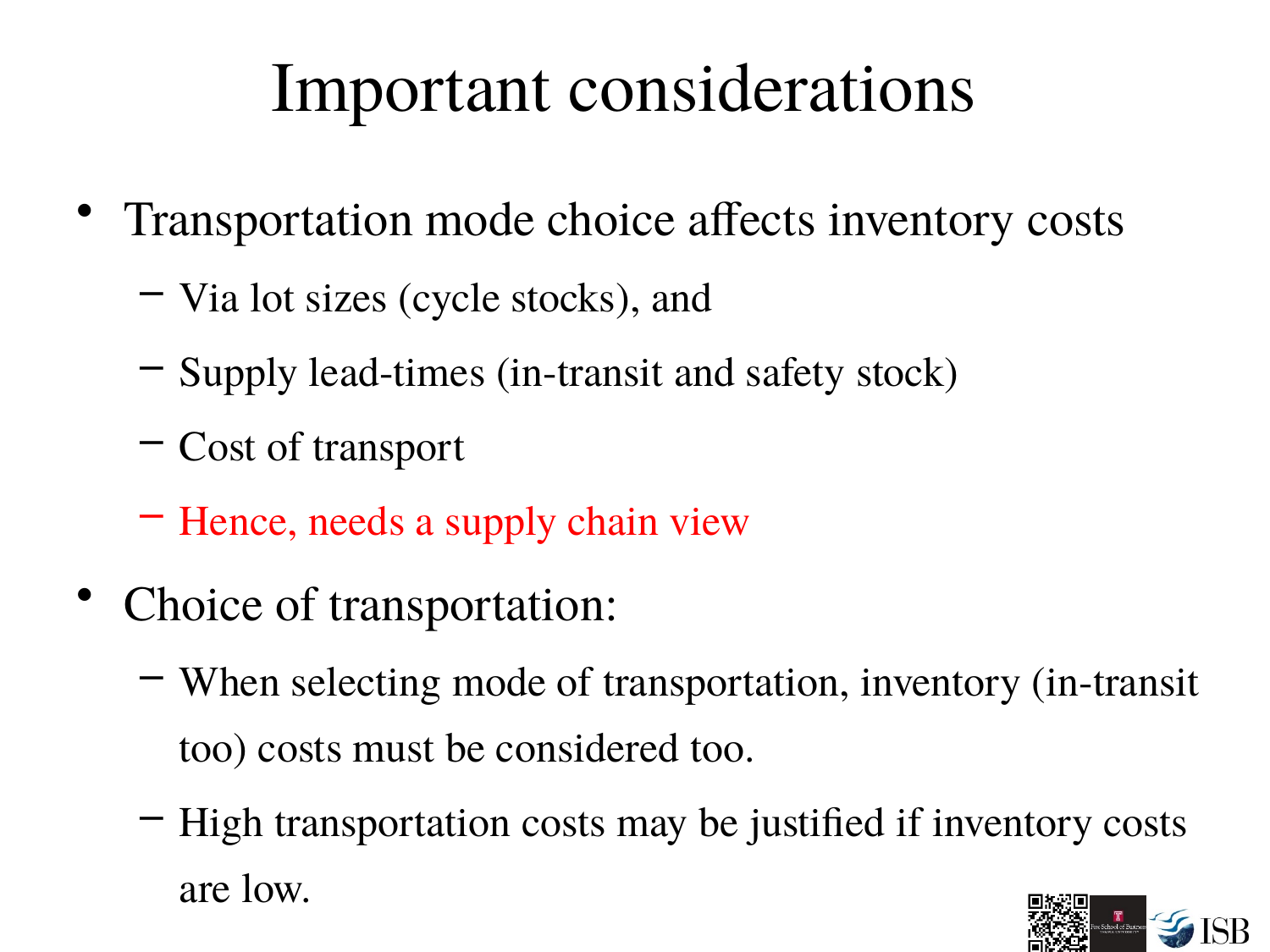

# Important considerations
Transportation mode choice affects inventory costs
Via lot sizes (cycle stocks), and
Supply lead-times (in-transit and safety stock)
Cost of transport
Hence, needs a supply chain view
Choice of transportation:
When selecting mode of transportation, inventory (in-transit too) costs must be considered too.
High transportation costs may be justified if inventory costs are low.